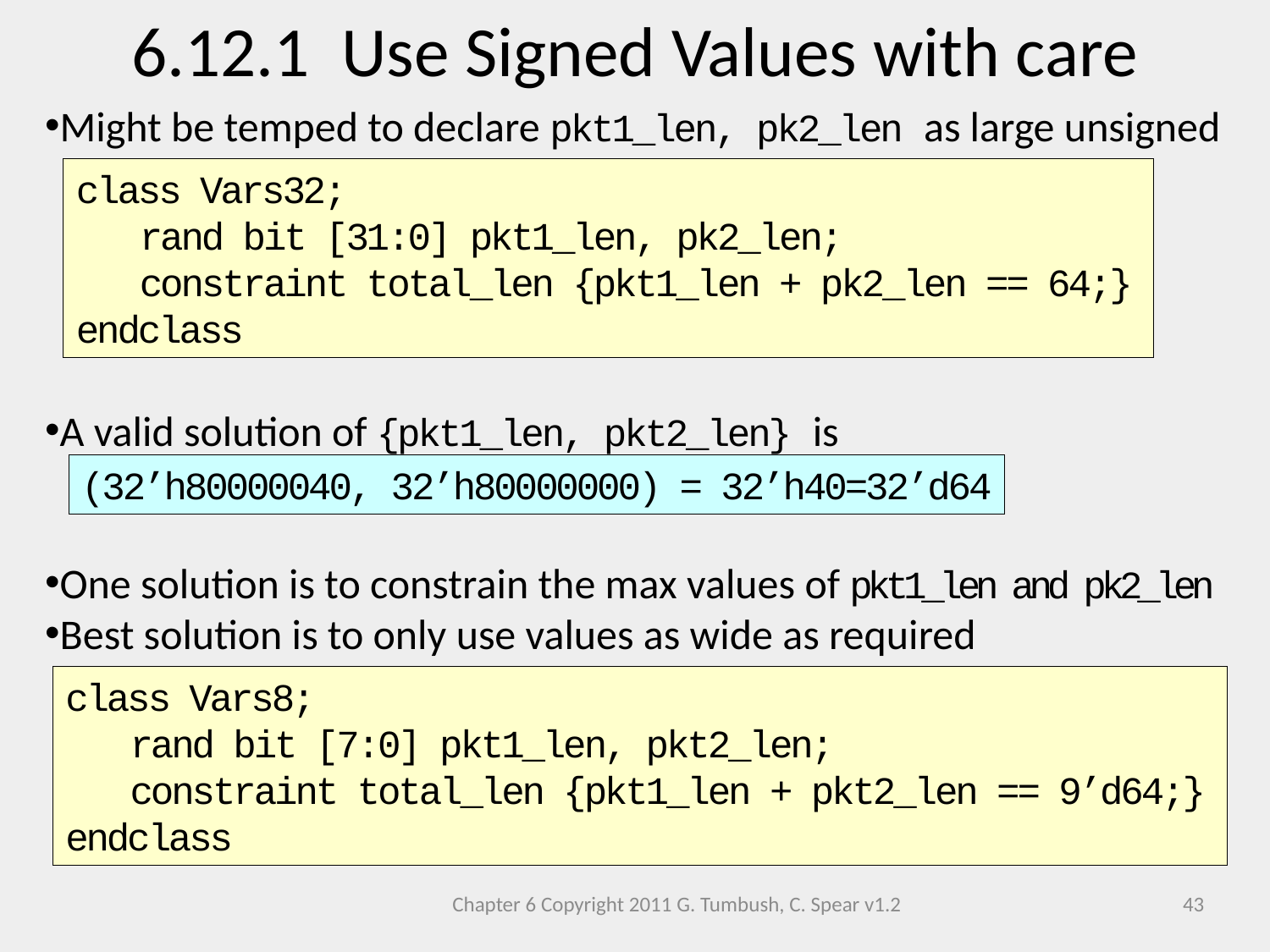

6.12.1  Use Signed Values with care
Might be temped to declare pkt1_len, pk2_len as large unsigned

A valid solution of {pkt1_len, pkt2_len} is

One solution is to constrain the max values of pkt1_len and pk2_len
Best solution is to only use values as wide as required
class Vars32;
rand bit [31:0] pkt1_len, pk2_len;
constraint total_len {pkt1_len + pk2_len == 64;}
endclass
(32’h80000040, 32’h80000000) = 32’h40=32’d64
class Vars8;
   rand bit [7:0] pkt1_len, pkt2_len;
   constraint total_len {pkt1_len + pkt2_len == 9’d64;}
endclass
Chapter 6 Copyright 2011 G. Tumbush, C. Spear v1.2
43